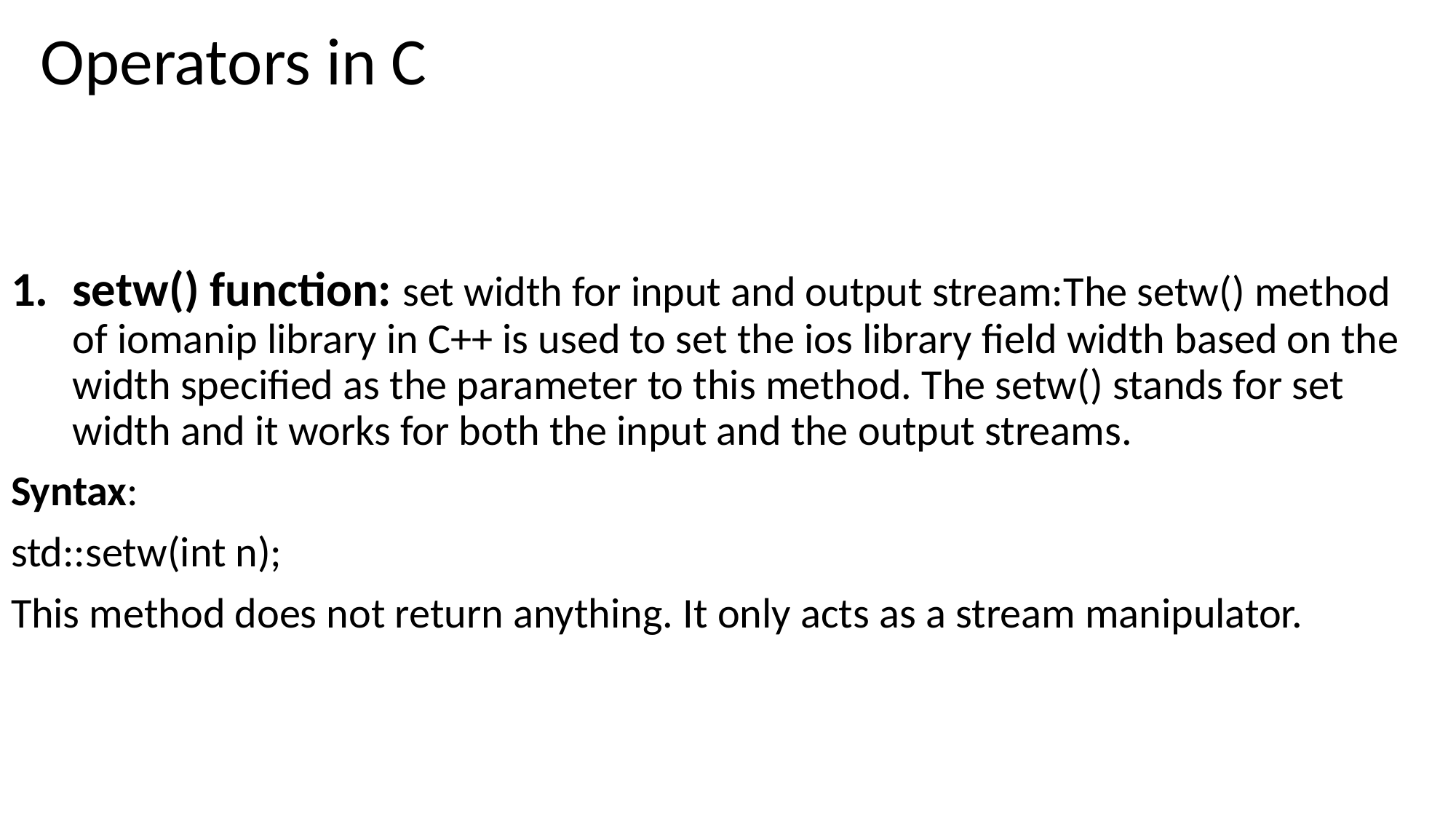

# Operators in C

setw() function: set width for input and output stream:The setw() method of iomanip library in C++ is used to set the ios library field width based on the width specified as the parameter to this method. The setw() stands for set width and it works for both the input and the output streams.
Syntax:
std::setw(int n);
This method does not return anything. It only acts as a stream manipulator.